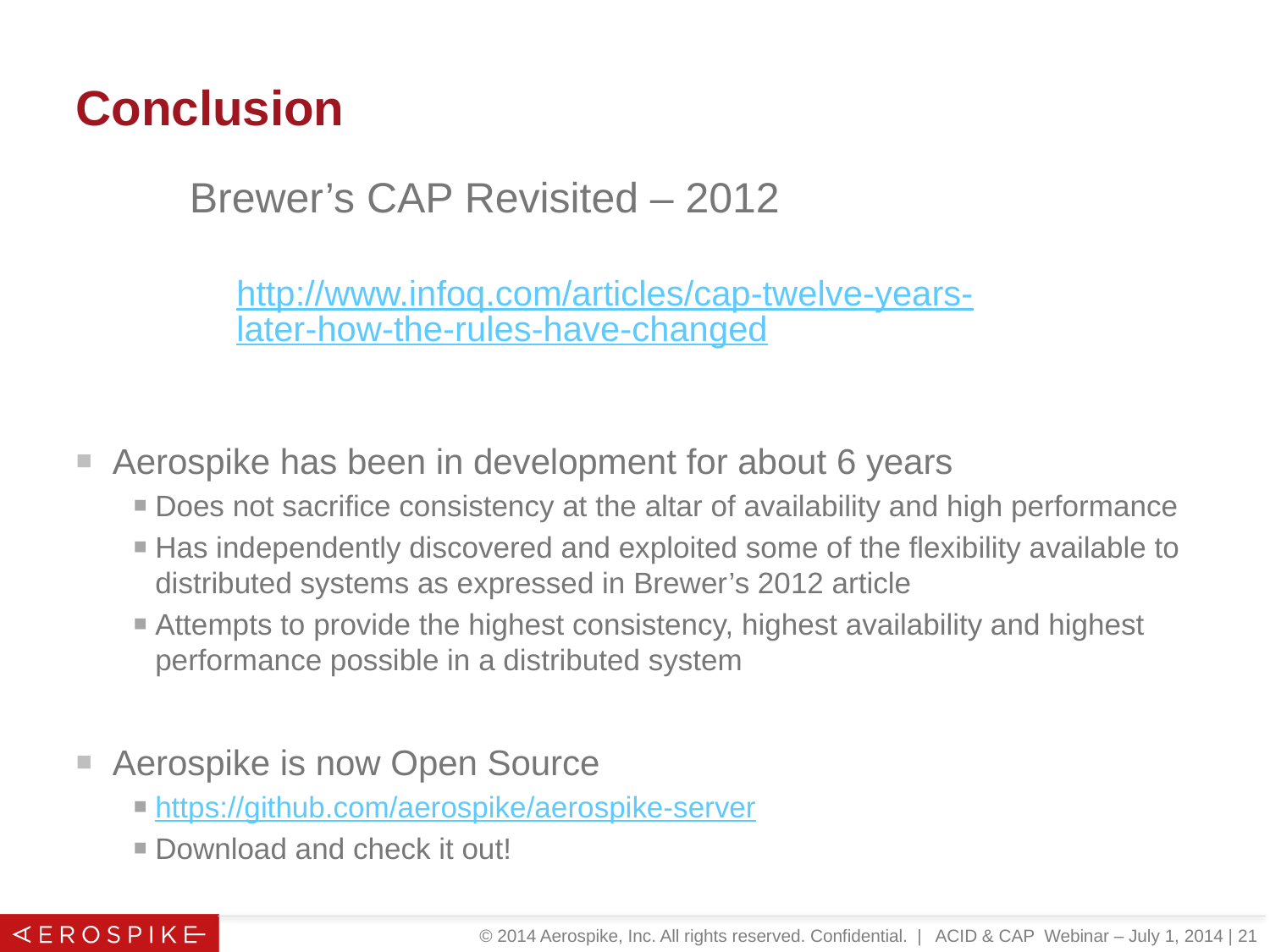

# Conclusion
Brewer’s CAP Revisited – 2012
    			 http://www.infoq.com/articles/cap-twelve-years-later-how-the-rules-have-changed

Aerospike has been in development for about 6 years
Does not sacrifice consistency at the altar of availability and high performance
Has independently discovered and exploited some of the flexibility available to distributed systems as expressed in Brewer’s 2012 article
Attempts to provide the highest consistency, highest availability and highest performance possible in a distributed system

Aerospike is now Open Source
https://github.com/aerospike/aerospike-server
Download and check it out!